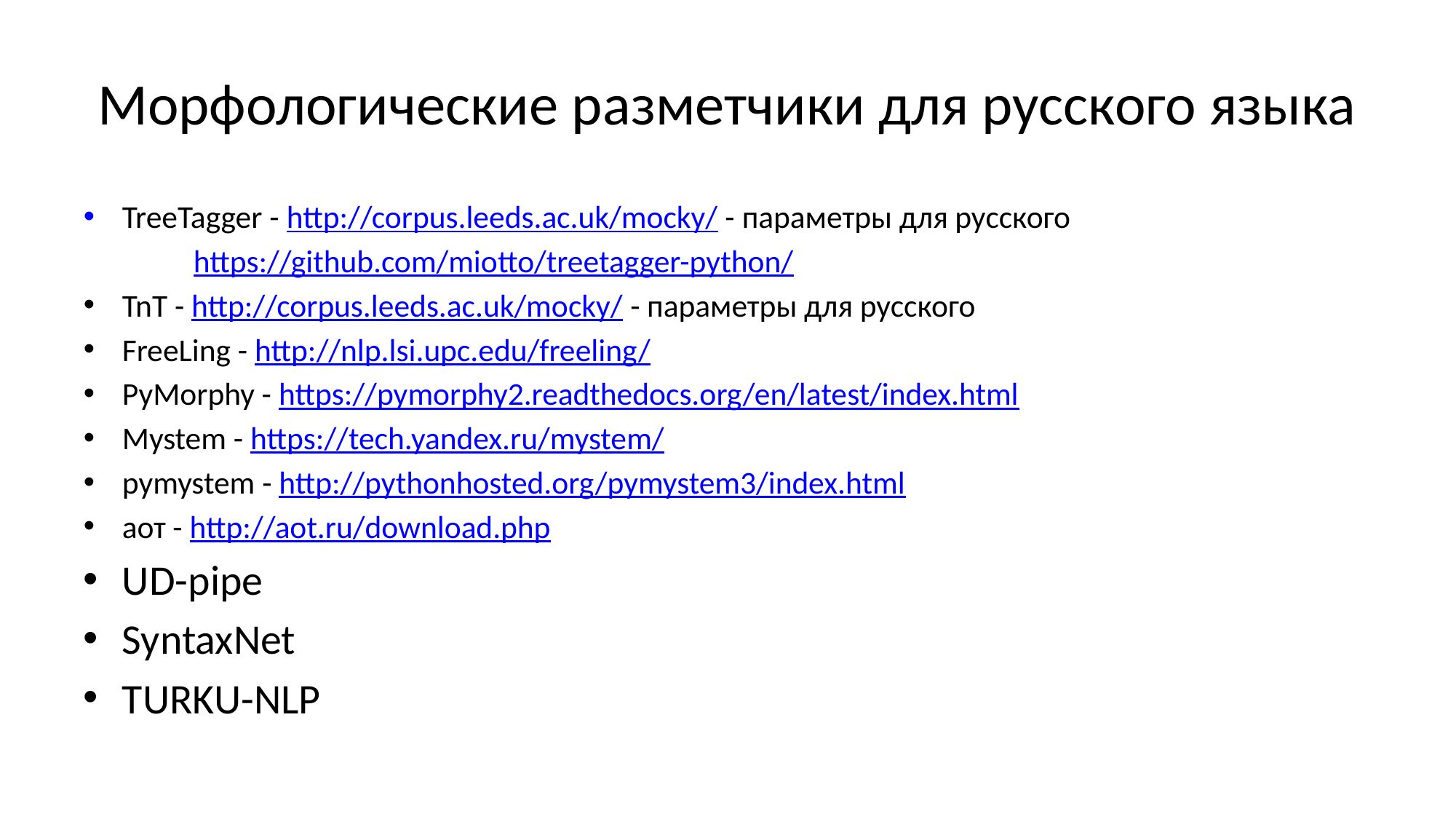

# Морфологические разметчики для русского языка
TreeTagger - http://corpus.leeds.ac.uk/mocky/ - параметры для русского
 https://github.com/miotto/treetagger-python/
TnT - http://corpus.leeds.ac.uk/mocky/ - параметры для русского
FreeLing - http://nlp.lsi.upc.edu/freeling/
PyMorphy - https://pymorphy2.readthedocs.org/en/latest/index.html
Mystem - https://tech.yandex.ru/mystem/
pymystem - http://pythonhosted.org/pymystem3/index.html
аот - http://aot.ru/download.php
UD-pipe
SyntaxNet
TURKU-NLP